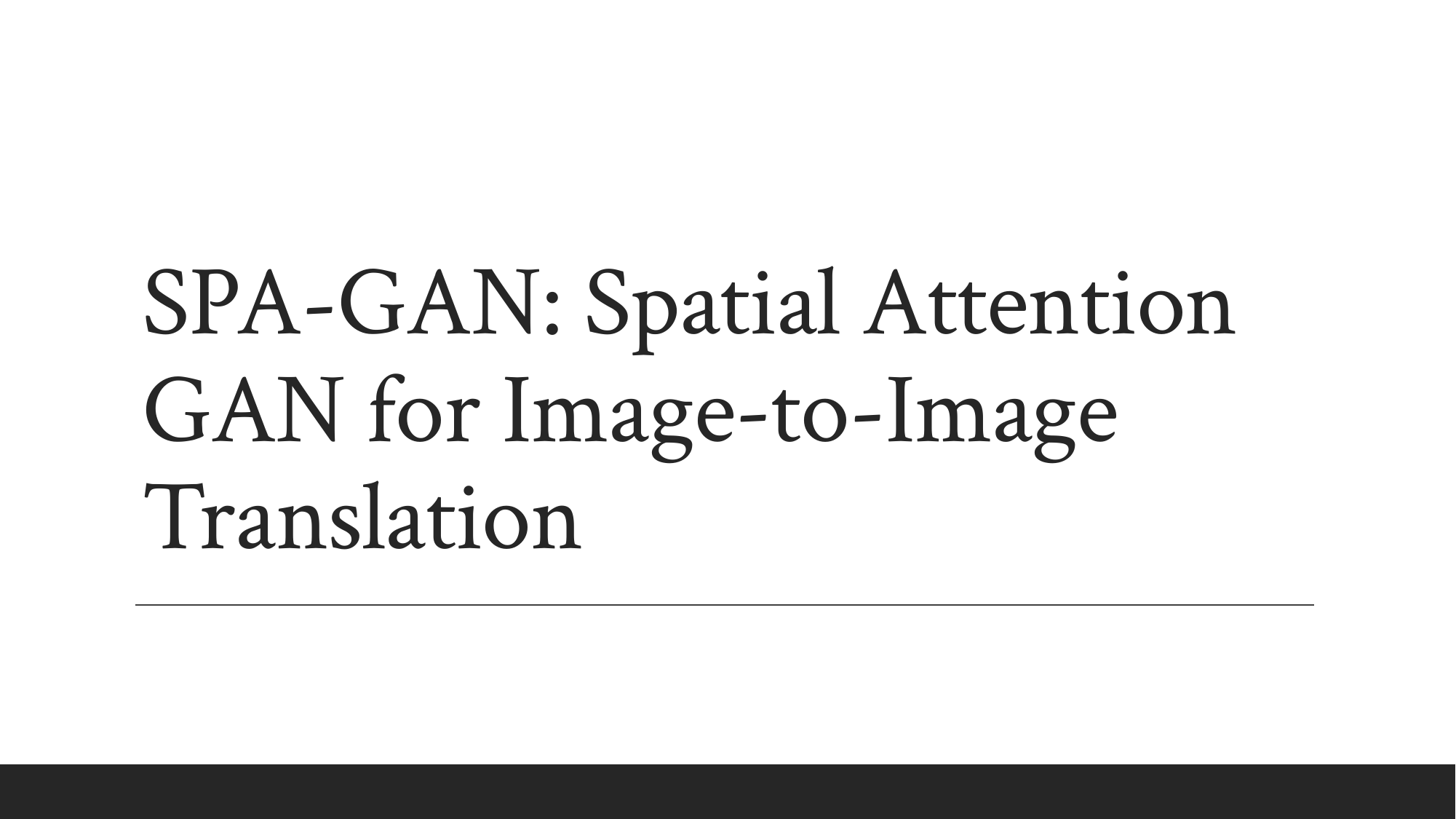

# SPA-GAN: Spatial Attention GAN for Image-to-Image Translation